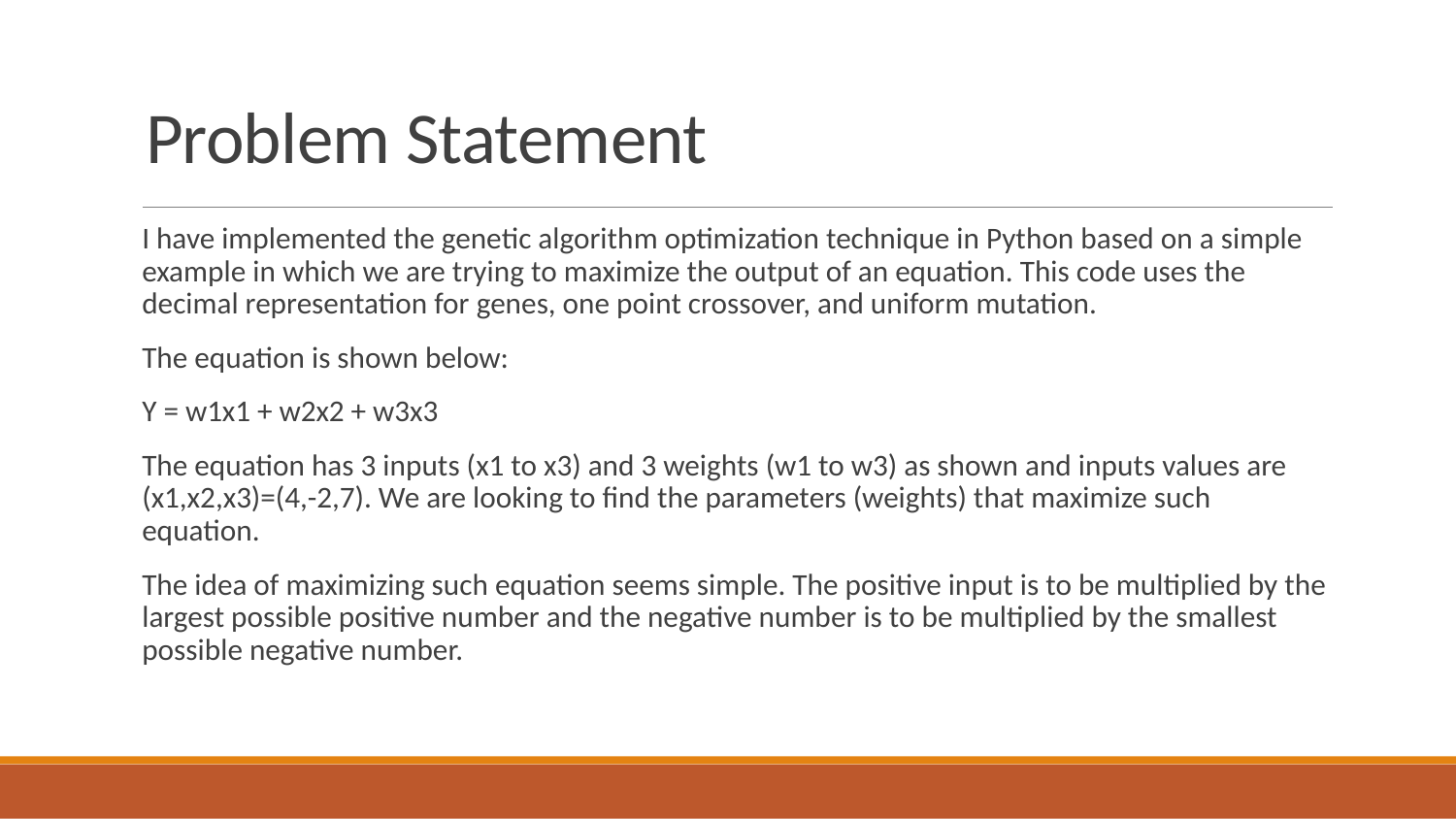

# Problem Statement
I have implemented the genetic algorithm optimization technique in Python based on a simple example in which we are trying to maximize the output of an equation. This code uses the decimal representation for genes, one point crossover, and uniform mutation.
The equation is shown below:
Y = w1x1 + w2x2 + w3x3
The equation has 3 inputs (x1 to x3) and 3 weights (w1 to w3) as shown and inputs values are (x1,x2,x3)=(4,-2,7). We are looking to find the parameters (weights) that maximize such equation.
The idea of maximizing such equation seems simple. The positive input is to be multiplied by the largest possible positive number and the negative number is to be multiplied by the smallest possible negative number.